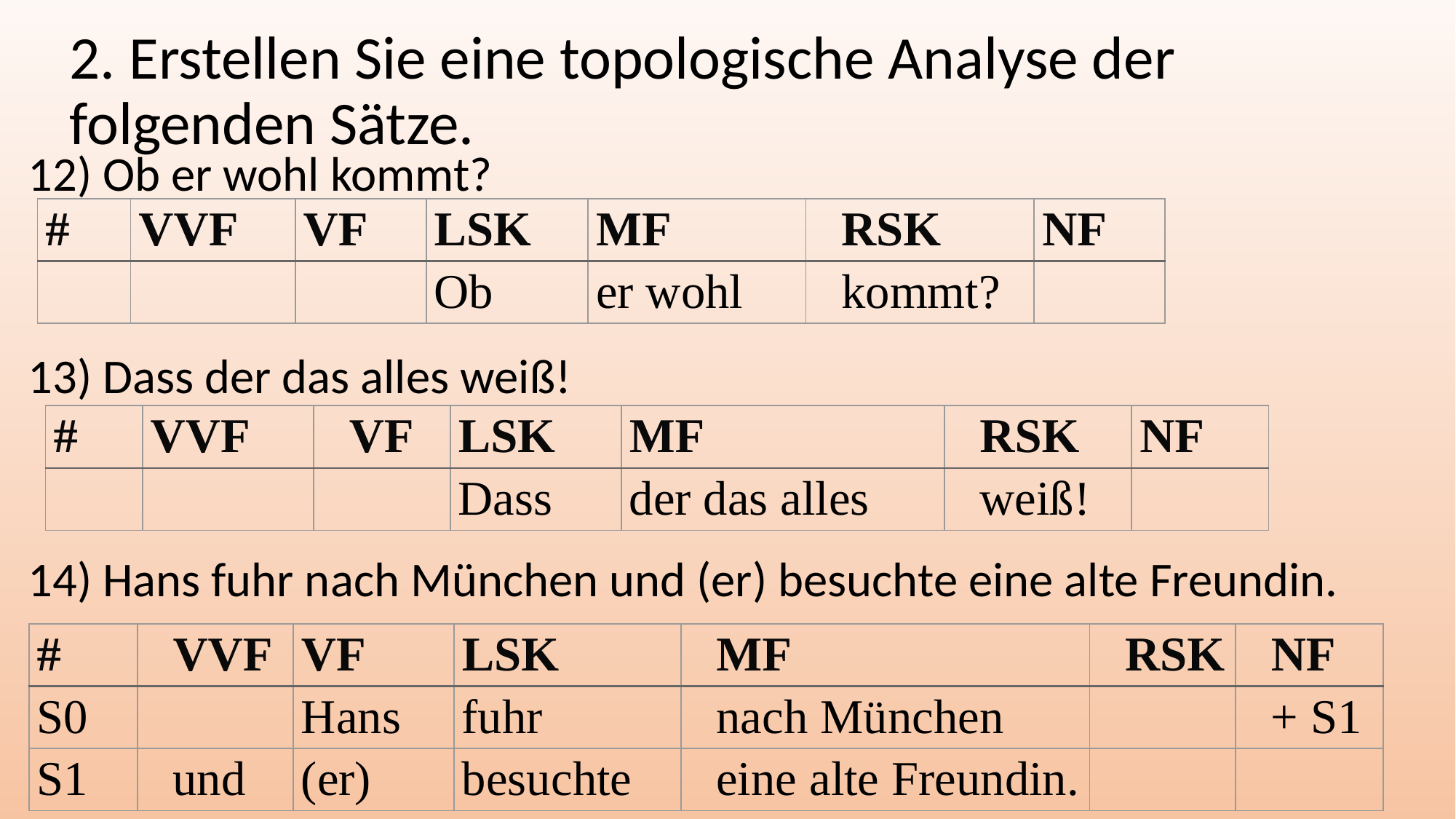

# 2. Erstellen Sie eine topologische Analyse der folgenden Sätze.
12) Ob er wohl kommt?

13) Dass der das alles weiß!

14) Hans fuhr nach München und (er) besuchte eine alte Freundin.

| # | VVF | VF | LSK | MF | RSK | NF |
| --- | --- | --- | --- | --- | --- | --- |
|  |  |  | Ob | er wohl | kommt? |  |

| # | VVF | VF | LSK | MF | RSK | NF |
| --- | --- | --- | --- | --- | --- | --- |
|  |  |  | Dass | der das alles | weiß! |  |

| # | VVF | VF | LSK | MF | RSK | NF |
| --- | --- | --- | --- | --- | --- | --- |
| S0 |  | Hans | fuhr | nach München |  | + S1 |
| S1 | und | (er) | besuchte | eine alte Freundin. |  |  |